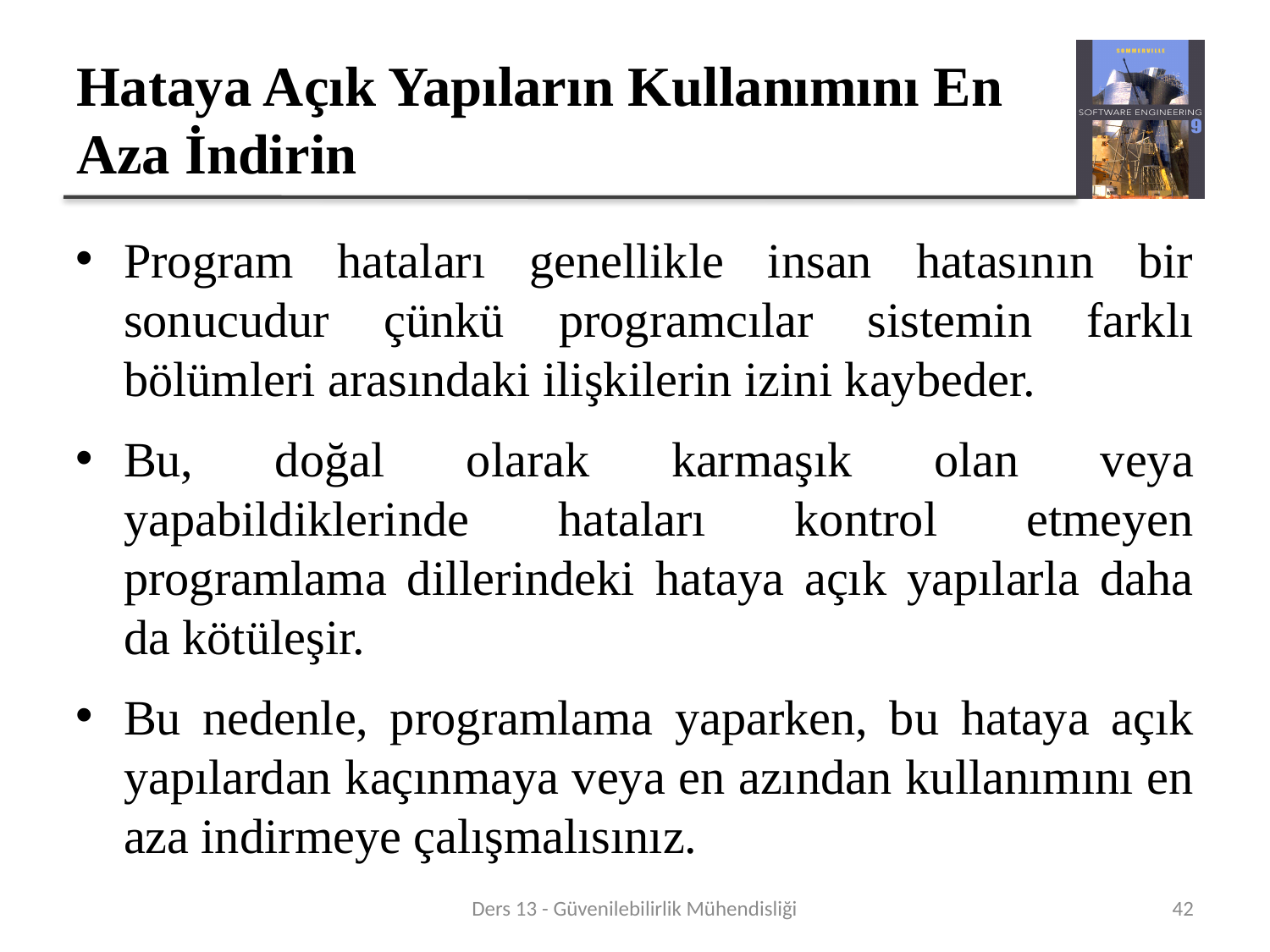

# Hataya Açık Yapıların Kullanımını En Aza İndirin
Program hataları genellikle insan hatasının bir sonucudur çünkü programcılar sistemin farklı bölümleri arasındaki ilişkilerin izini kaybeder.
Bu, doğal olarak karmaşık olan veya yapabildiklerinde hataları kontrol etmeyen programlama dillerindeki hataya açık yapılarla daha da kötüleşir.
Bu nedenle, programlama yaparken, bu hataya açık yapılardan kaçınmaya veya en azından kullanımını en aza indirmeye çalışmalısınız.
Ders 13 - Güvenilebilirlik Mühendisliği
42